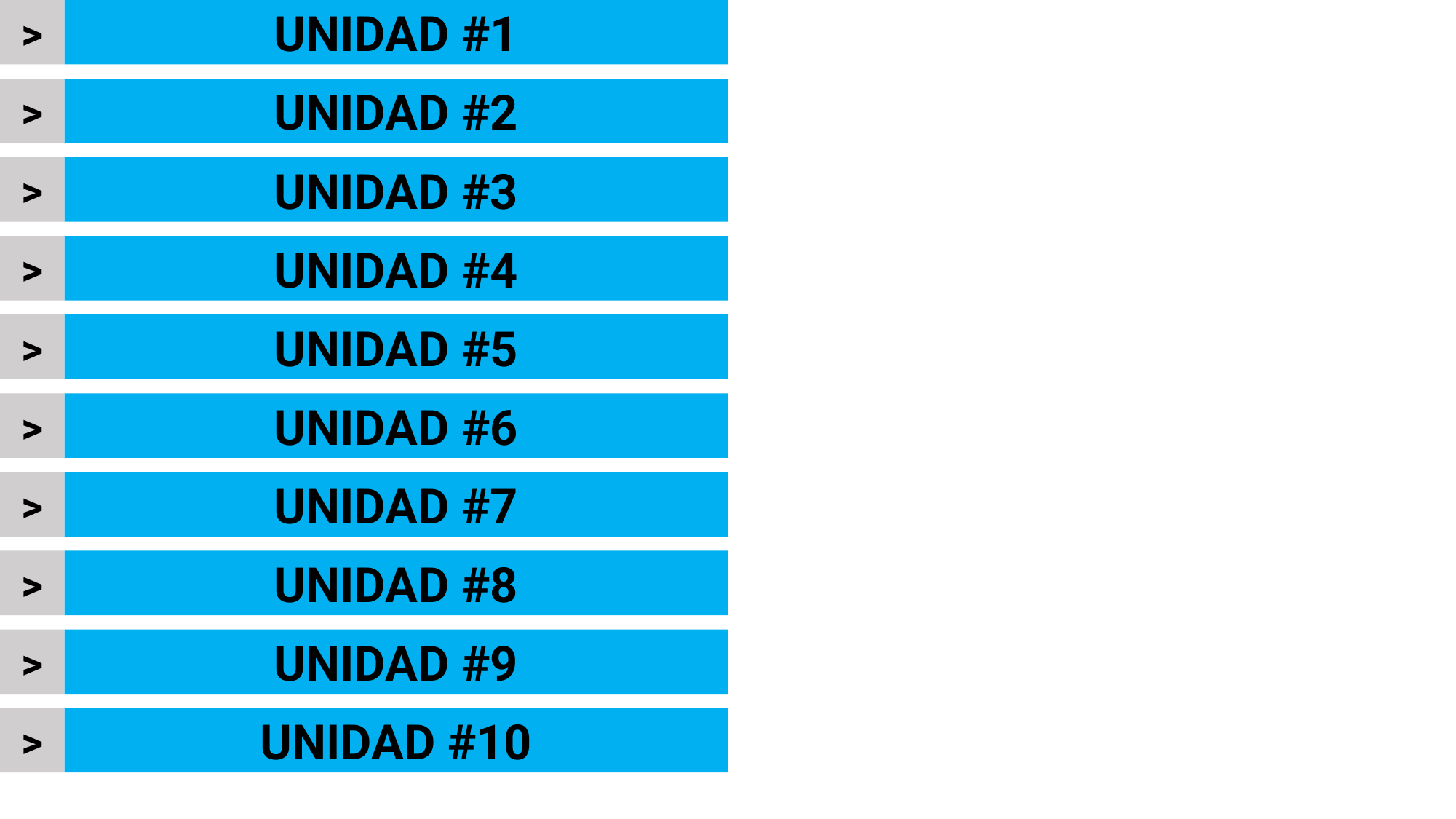

>
UNIDAD #1
>
UNIDAD #2
>
UNIDAD #3
>
UNIDAD #4
>
UNIDAD #5
>
UNIDAD #6
>
UNIDAD #7
>
UNIDAD #8
>
UNIDAD #9
>
UNIDAD #10